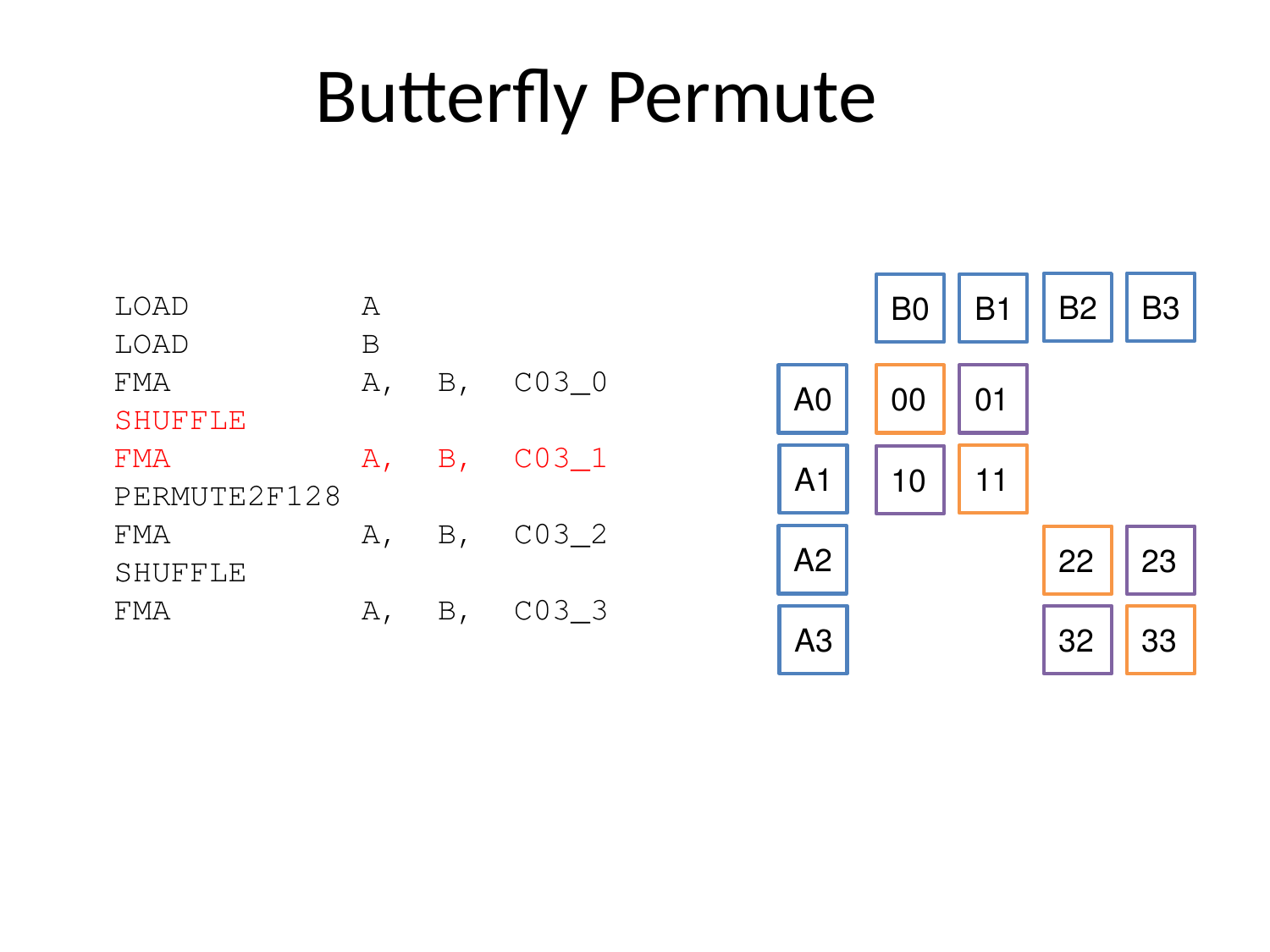

# Butterfly Permute

B3

B2

B1

B0
LOAD         A
LOAD         B
FMA          A,  B,  C03_0
SHUFFLE
FMA          A,  B,  C03_1
PERMUTE2F128
FMA          A,  B,  C03_2
SHUFFLE
FMA          A,  B,  C03_3

01

10

23

32
A0
00

A1
11

A2
22

A3
33